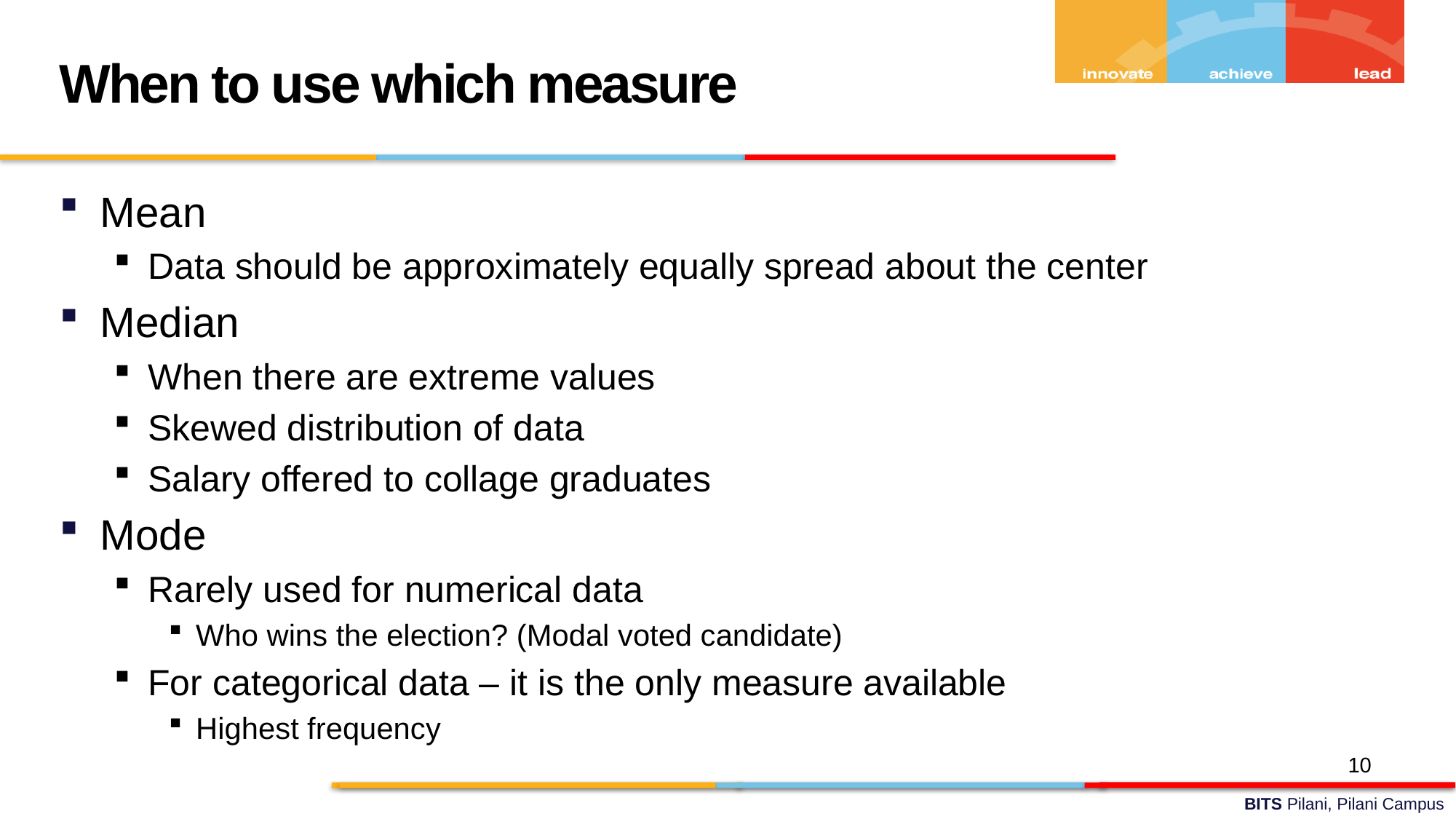

When to use which measure
Mean
Data should be approximately equally spread about the center
Median
When there are extreme values
Skewed distribution of data
Salary offered to collage graduates
Mode
Rarely used for numerical data
Who wins the election? (Modal voted candidate)
For categorical data – it is the only measure available
Highest frequency
10